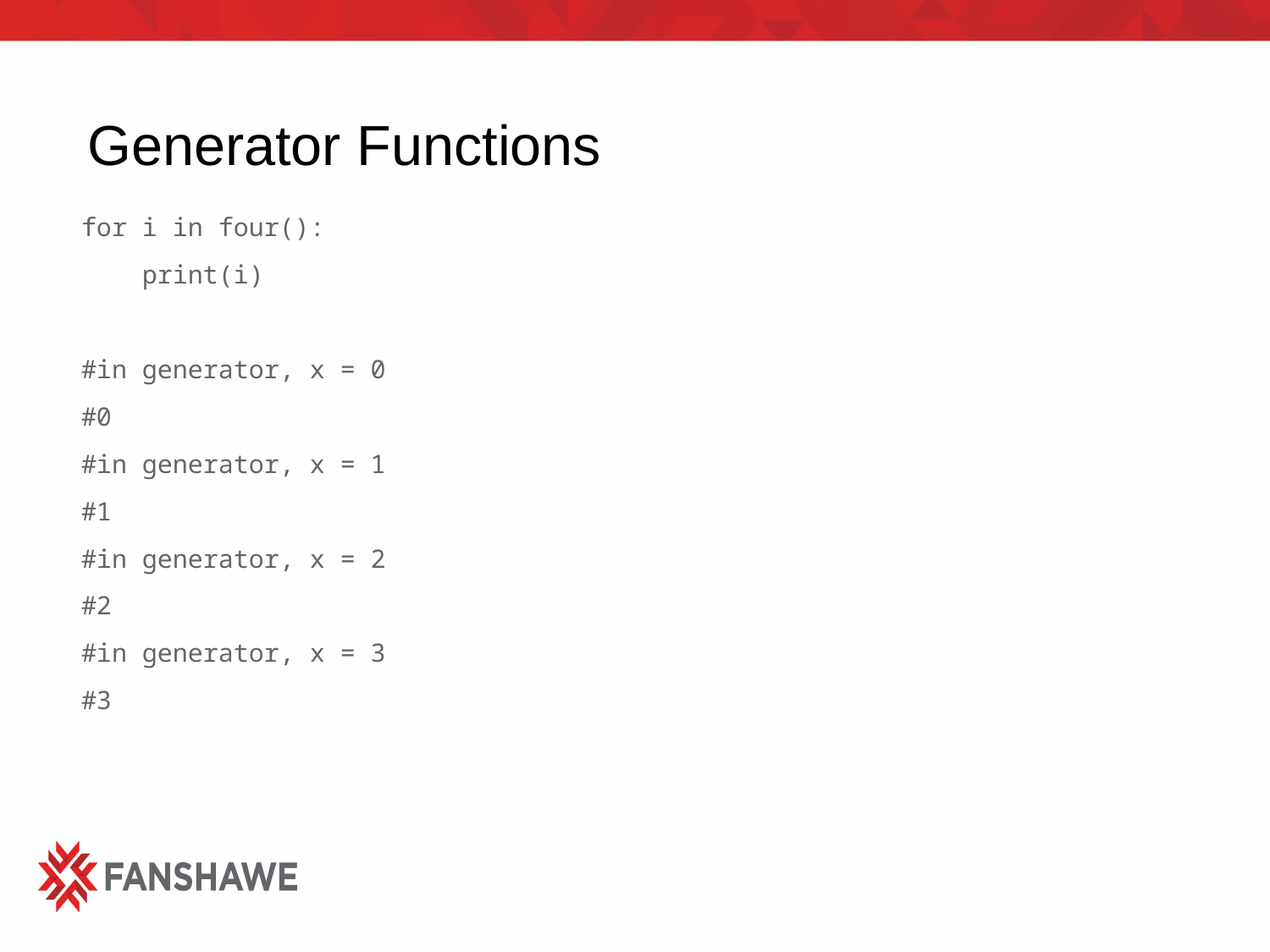

# Generator Functions
for i in four():
    print(i)

#in generator, x = 0
#0
#in generator, x = 1
#1
#in generator, x = 2
#2
#in generator, x = 3
#3